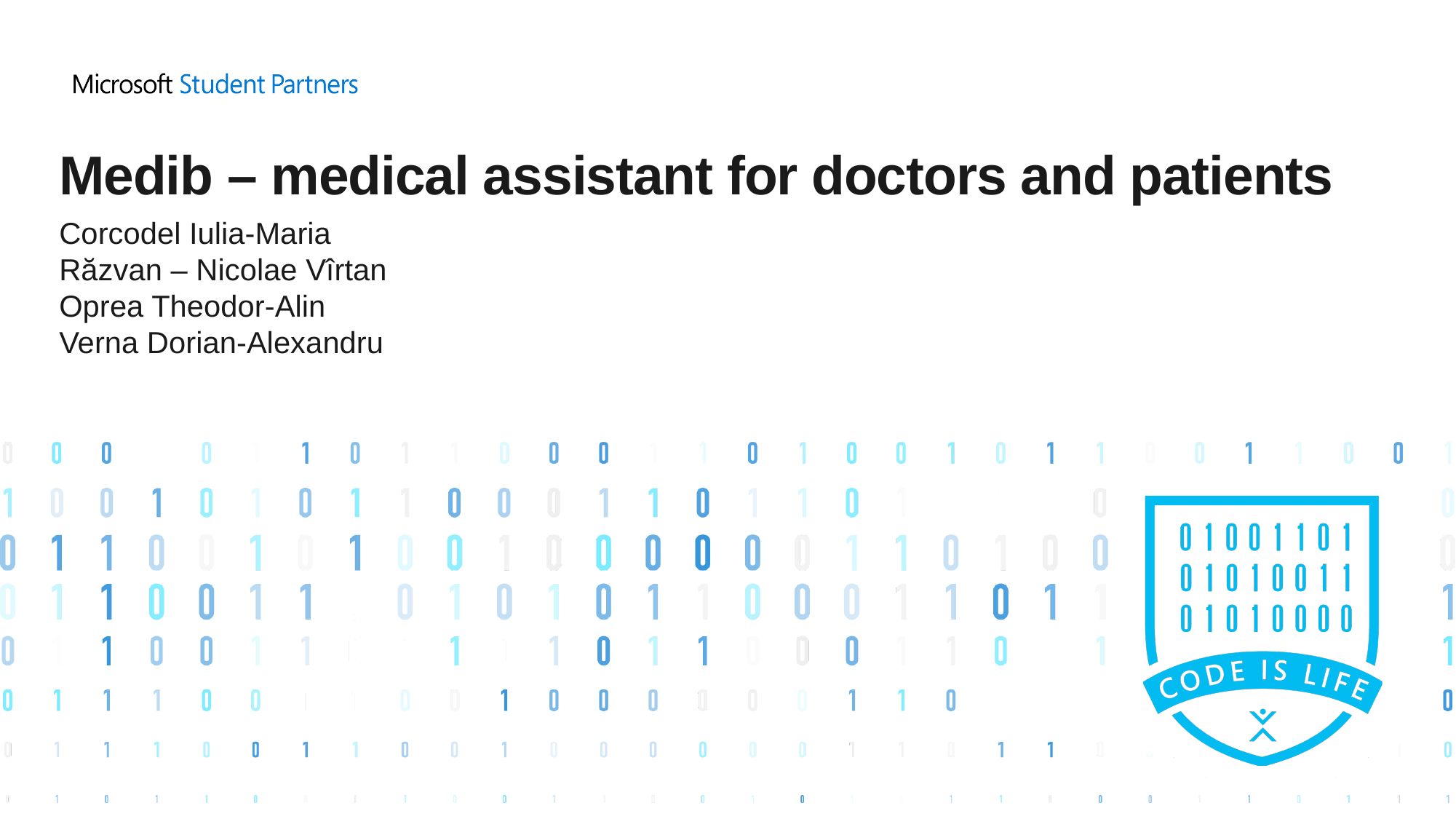

# Medib – medical assistant for doctors and patients
Corcodel Iulia-Maria
Răzvan – Nicolae Vîrtan
Oprea Theodor-Alin
Verna Dorian-Alexandru